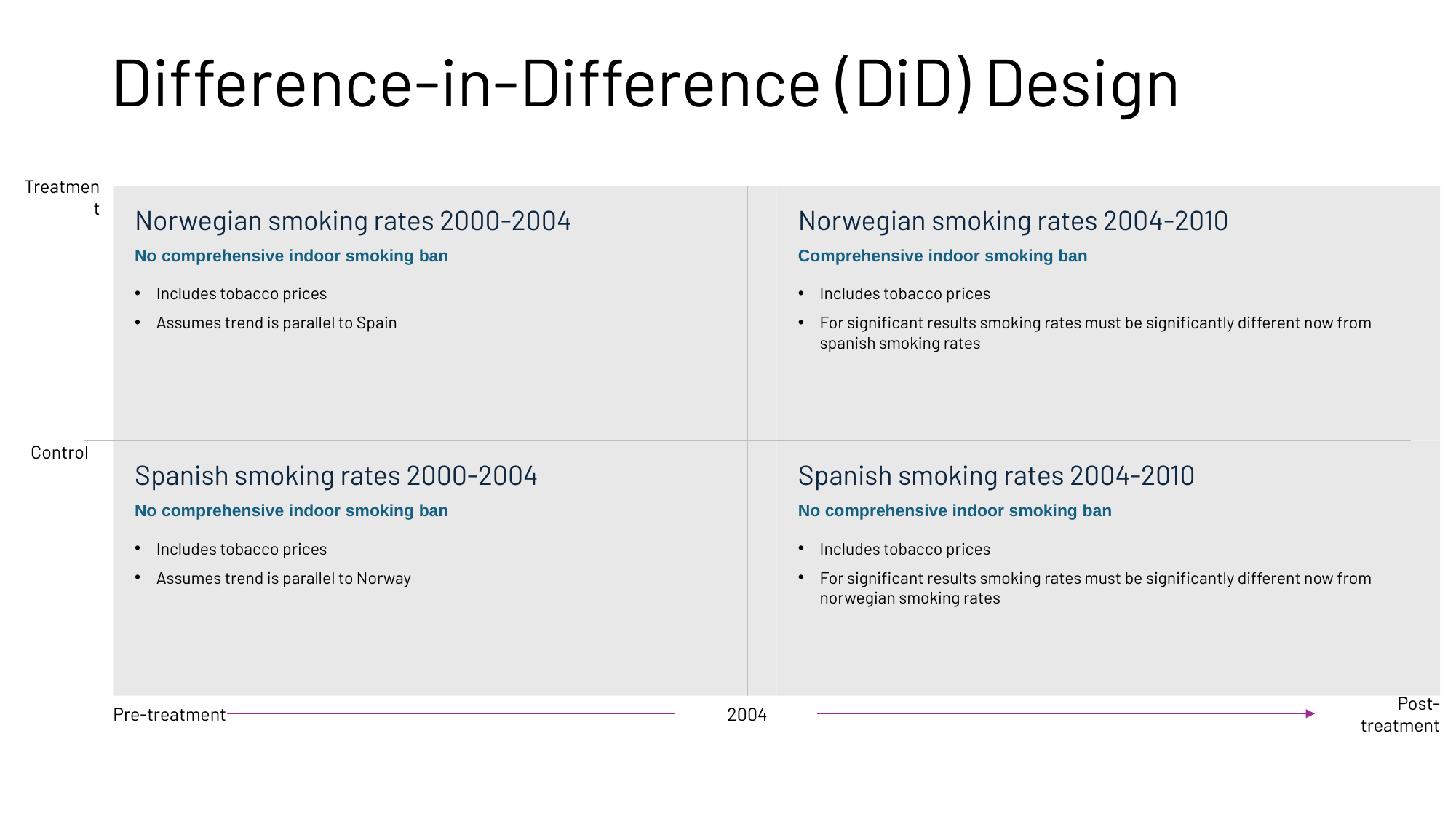

# Difference-in-Difference (DiD) Design
Treatment
Norwegian smoking rates 2000-2004
No comprehensive indoor smoking ban
Includes tobacco prices
Assumes trend is parallel to Spain

Norwegian smoking rates 2004-2010
Comprehensive indoor smoking ban
Includes tobacco prices
For significant results smoking rates must be significantly different now from spanish smoking rates
Control
Spanish smoking rates 2000-2004
No comprehensive indoor smoking ban
Includes tobacco prices
Assumes trend is parallel to Norway

Spanish smoking rates 2004-2010
No comprehensive indoor smoking ban
Includes tobacco prices
For significant results smoking rates must be significantly different now from norwegian smoking rates

Pre-treatment
2004
Post-treatment
Market share